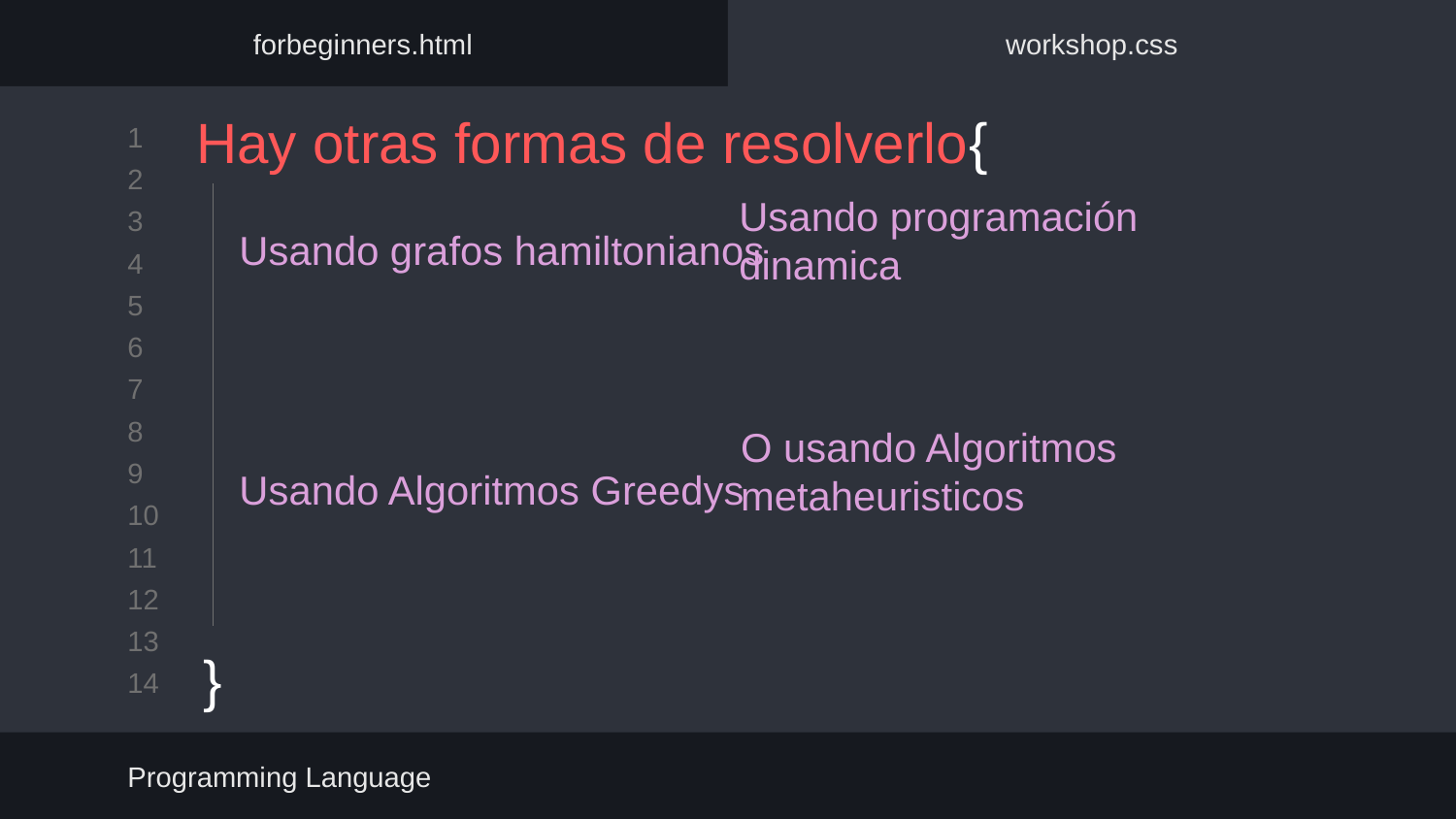

forbeginners.html
workshop.css
# Hay otras formas de resolverlo{
}
Usando programación dinamica
Usando grafos hamiltonianos
O usando Algoritmos metaheuristicos
Usando Algoritmos Greedys
Programming Language